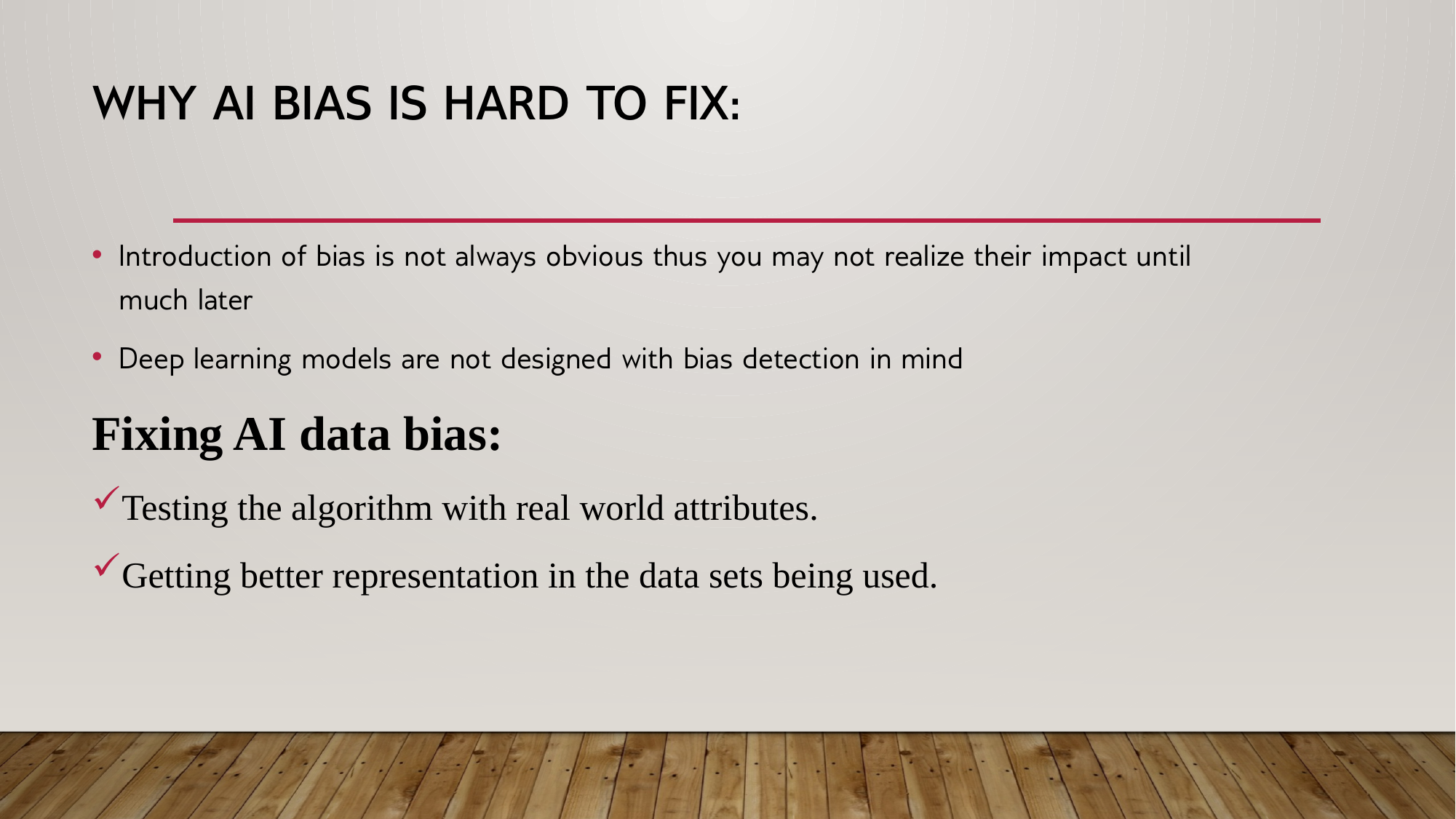

# Why AI bias is hard to fix:
Introduction of bias is not always obvious thus you may not realize their impact until much later
Deep learning models are not designed with bias detection in mind
Fixing AI data bias:
Testing the algorithm with real world attributes.
Getting better representation in the data sets being used.